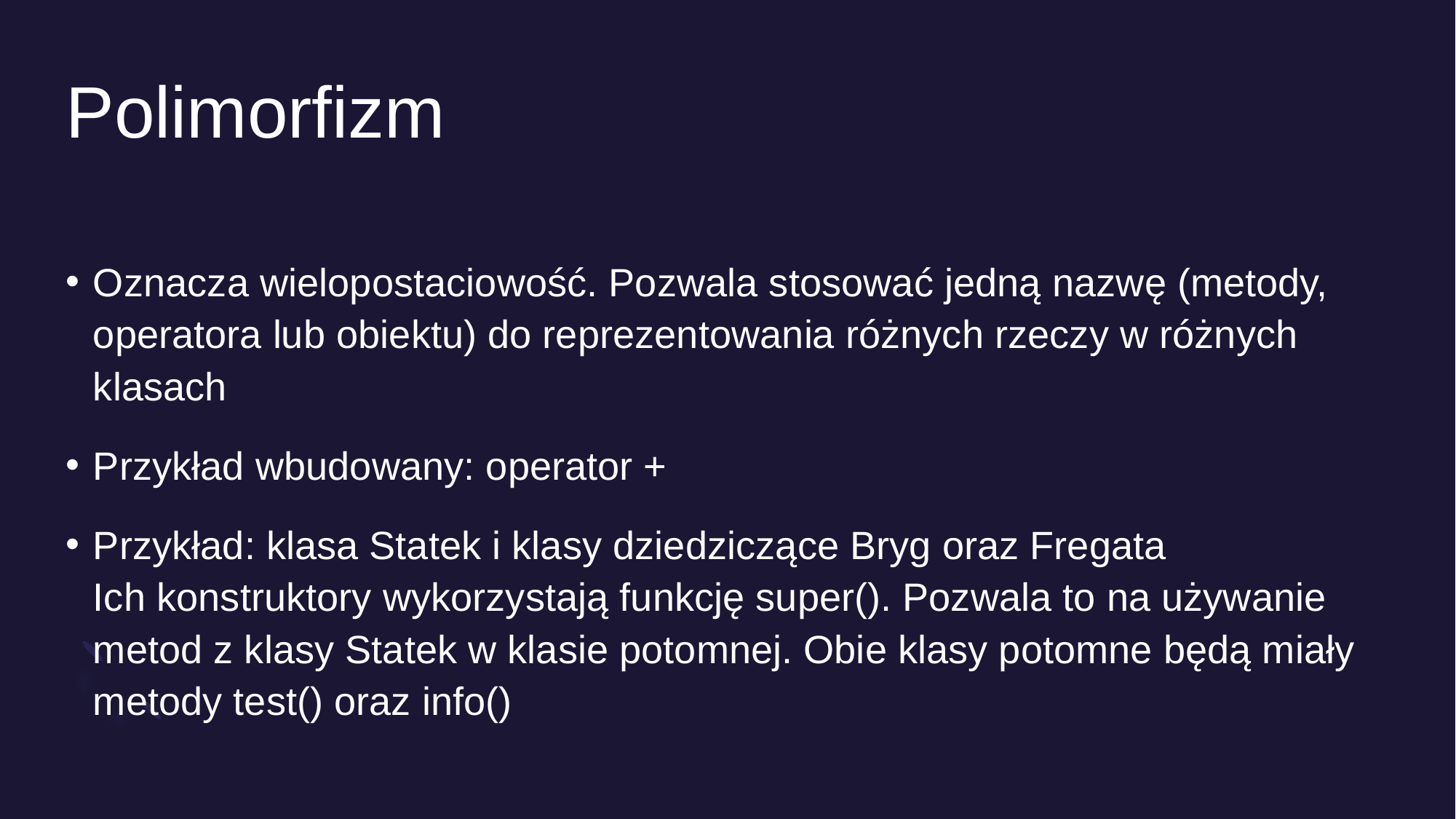

# Polimorfizm
Oznacza wielopostaciowość. Pozwala stosować jedną nazwę (metody, operatora lub obiektu) do reprezentowania różnych rzeczy w różnych klasach
Przykład wbudowany: operator +
Przykład: klasa Statek i klasy dziedziczące Bryg oraz Fregata
Ich konstruktory wykorzystają funkcję super(). Pozwala to na używanie metod z klasy Statek w klasie potomnej. Obie klasy potomne będą miały metody test() oraz info()